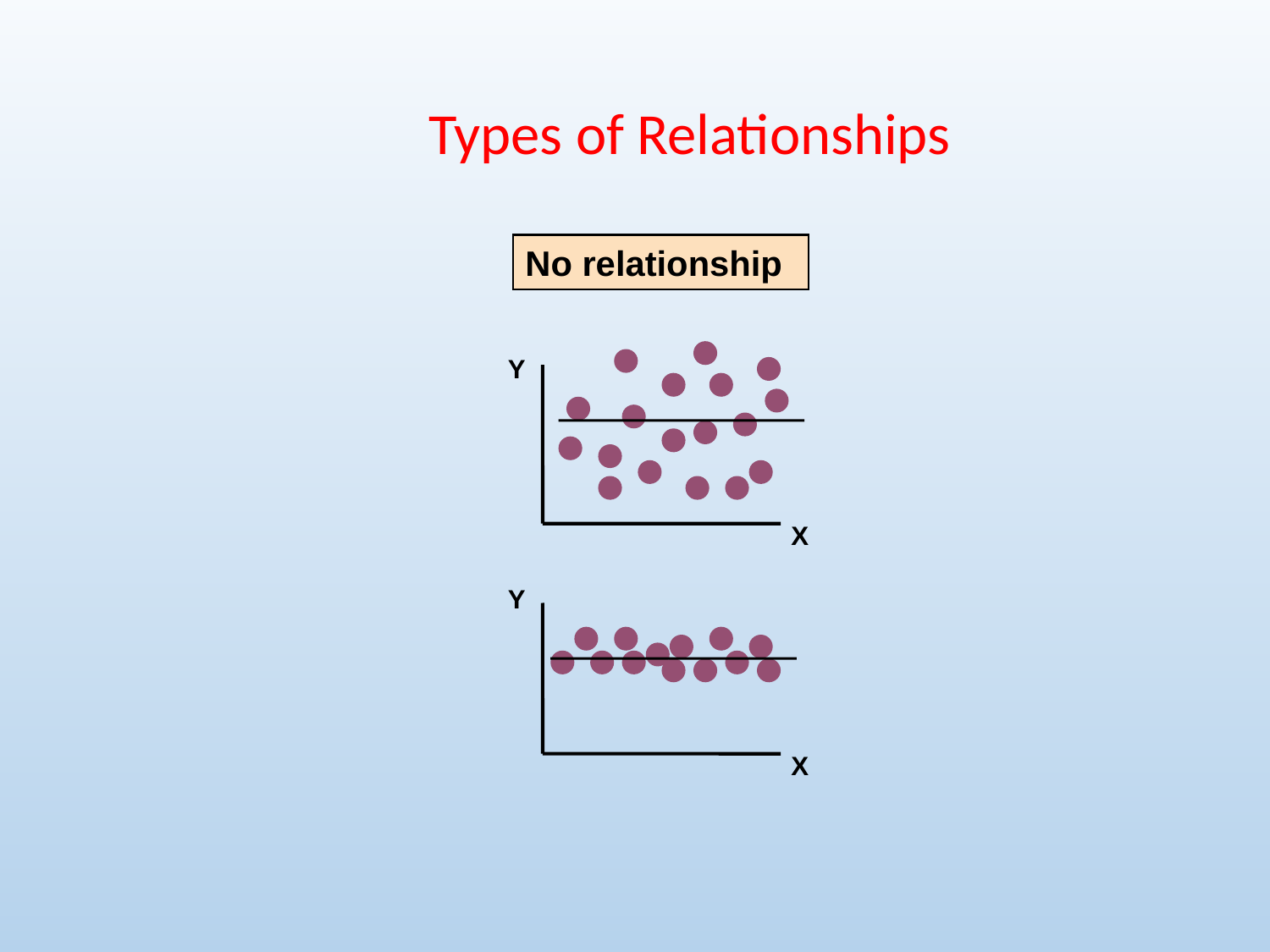

Types of Relationships
No relationship

Y

X

Y

X